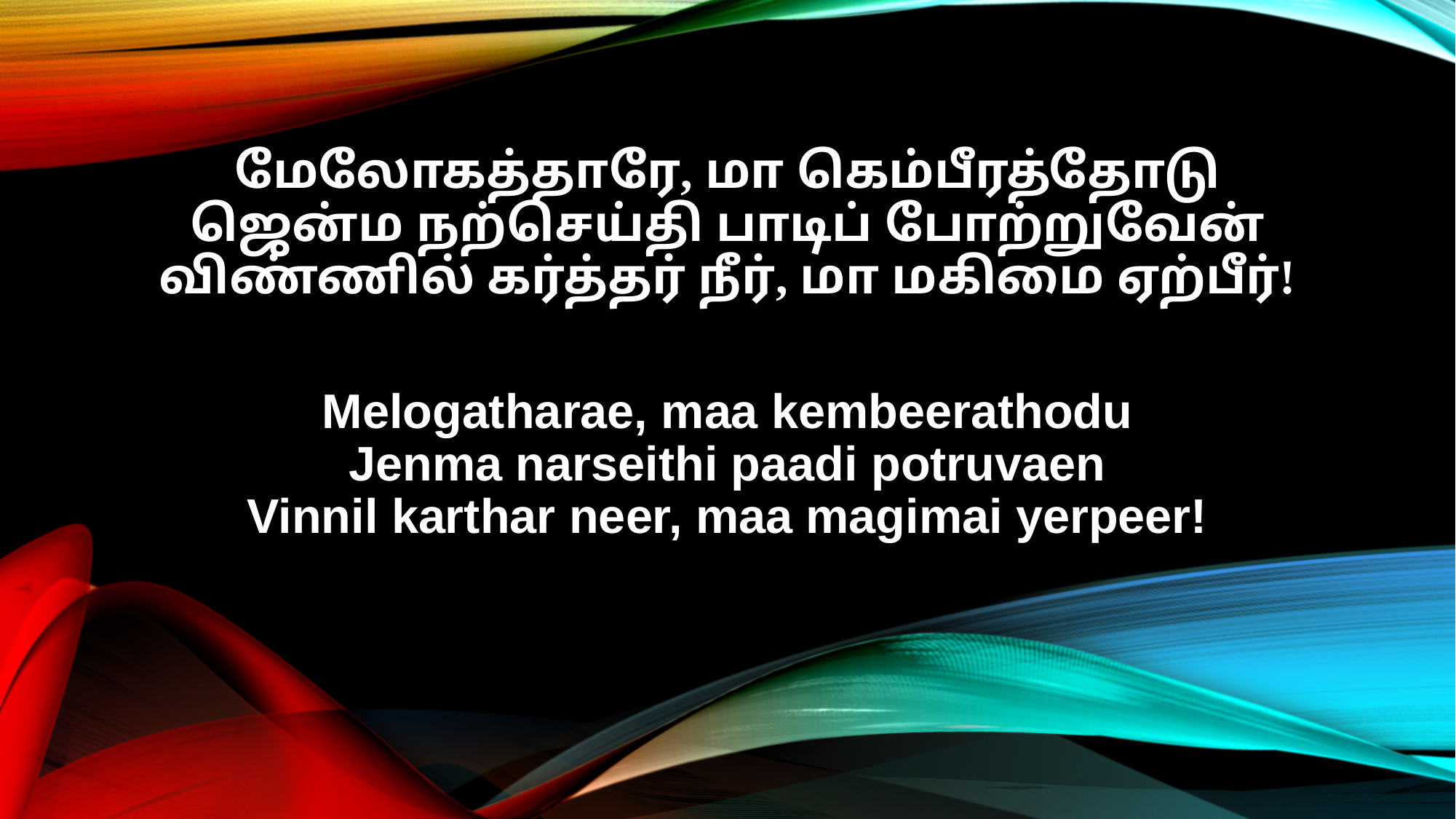

மேலோகத்தாரே, மா கெம்பீரத்தோடு
ஜென்ம நற்செய்தி பாடிப் போற்றுவேன்
விண்ணில் கர்த்தர் நீர், மா மகிமை ஏற்பீர்!

Melogatharae, maa kembeerathodu
Jenma narseithi paadi potruvaen
Vinnil karthar neer, maa magimai yerpeer!